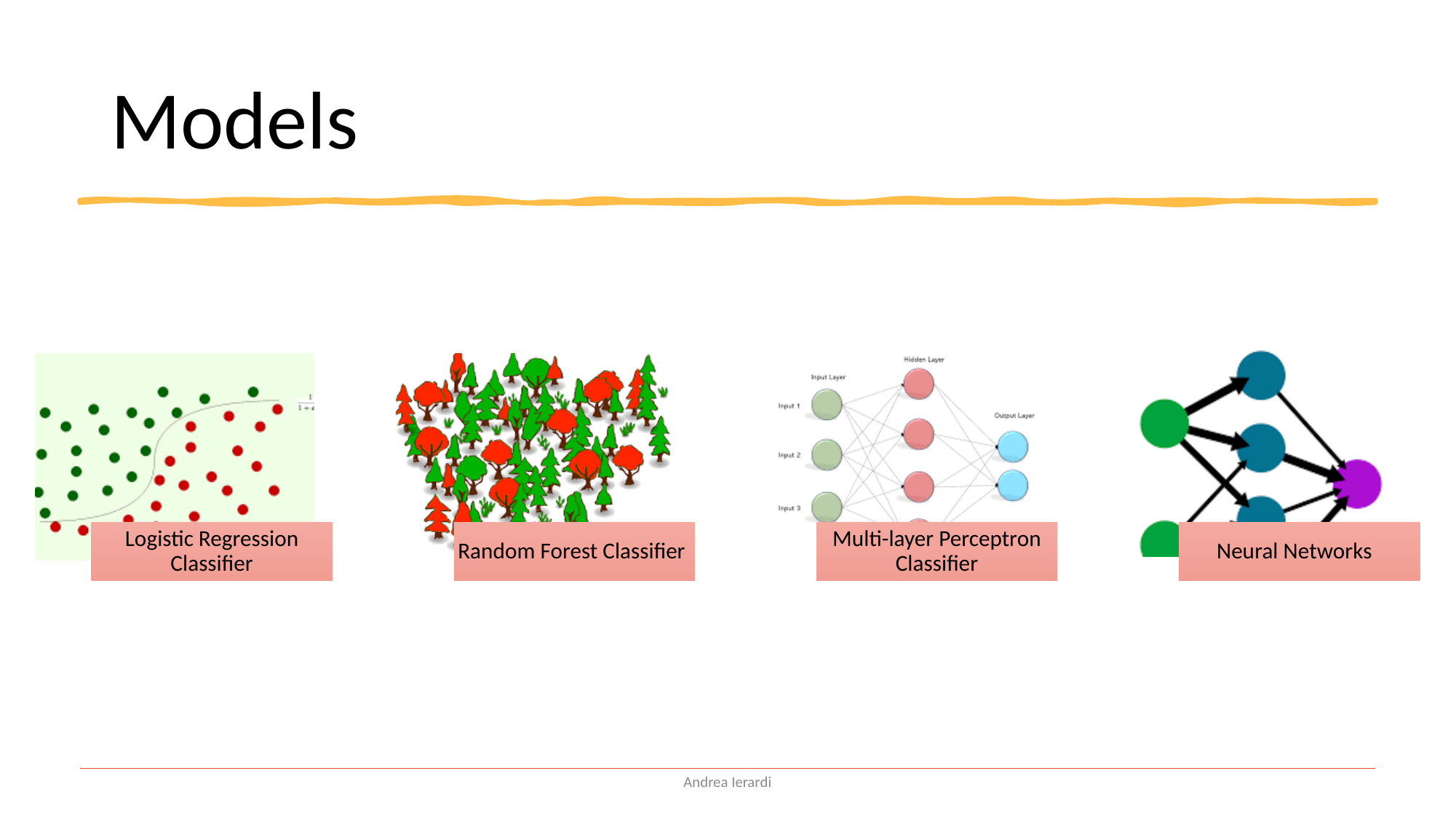

# Models

Logistic Regression Classifier
Random Forest Classifier
Multi-layer Perceptron Classifier
Neural Networks
Andrea Ierardi
4